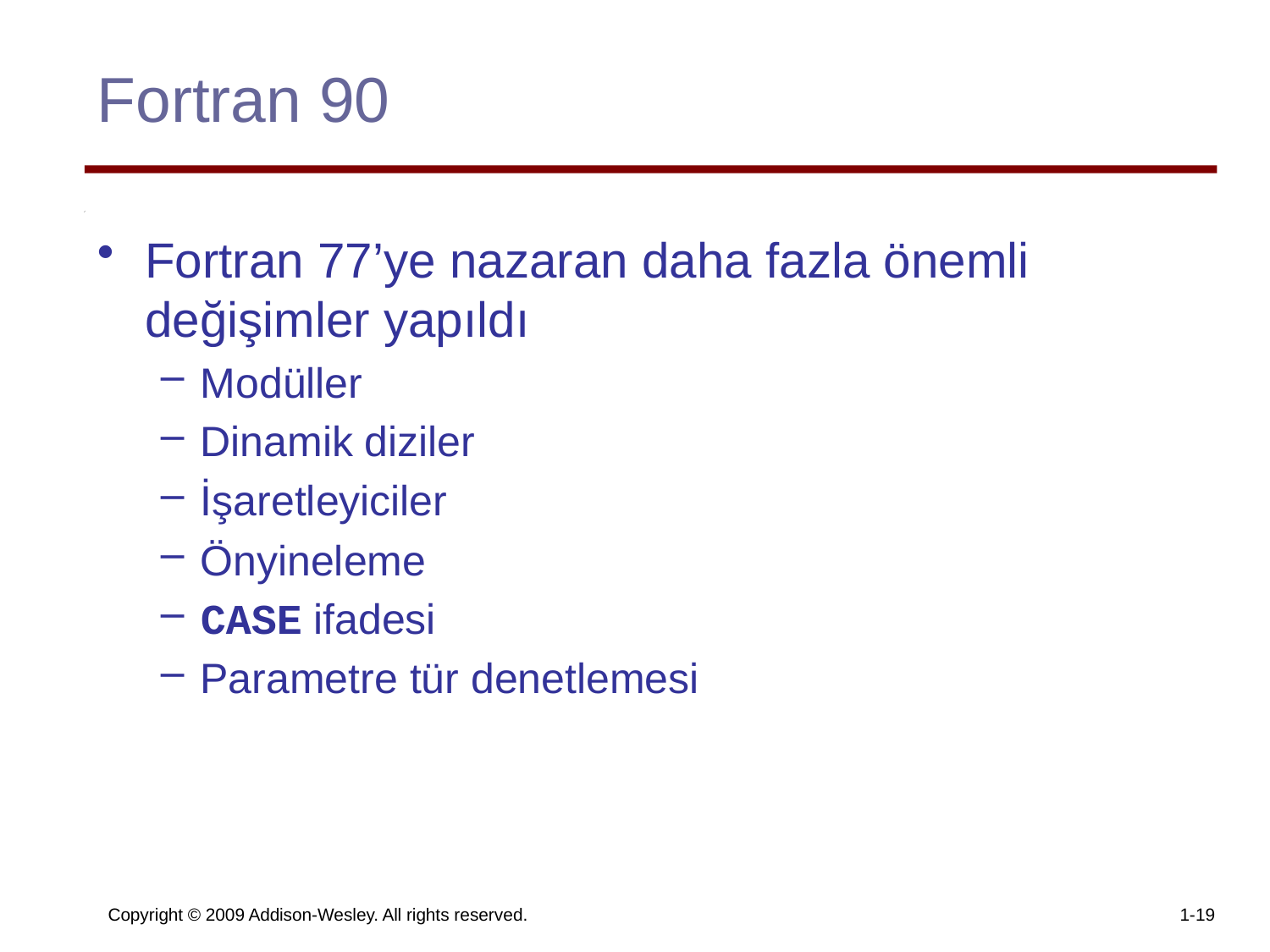

# Fortran 90
Fortran 77’ye nazaran daha fazla önemli değişimler yapıldı
Modüller
Dinamik diziler
İşaretleyiciler
Önyineleme
CASE ifadesi
Parametre tür denetlemesi
Copyright © 2009 Addison-Wesley. All rights reserved.
1-19